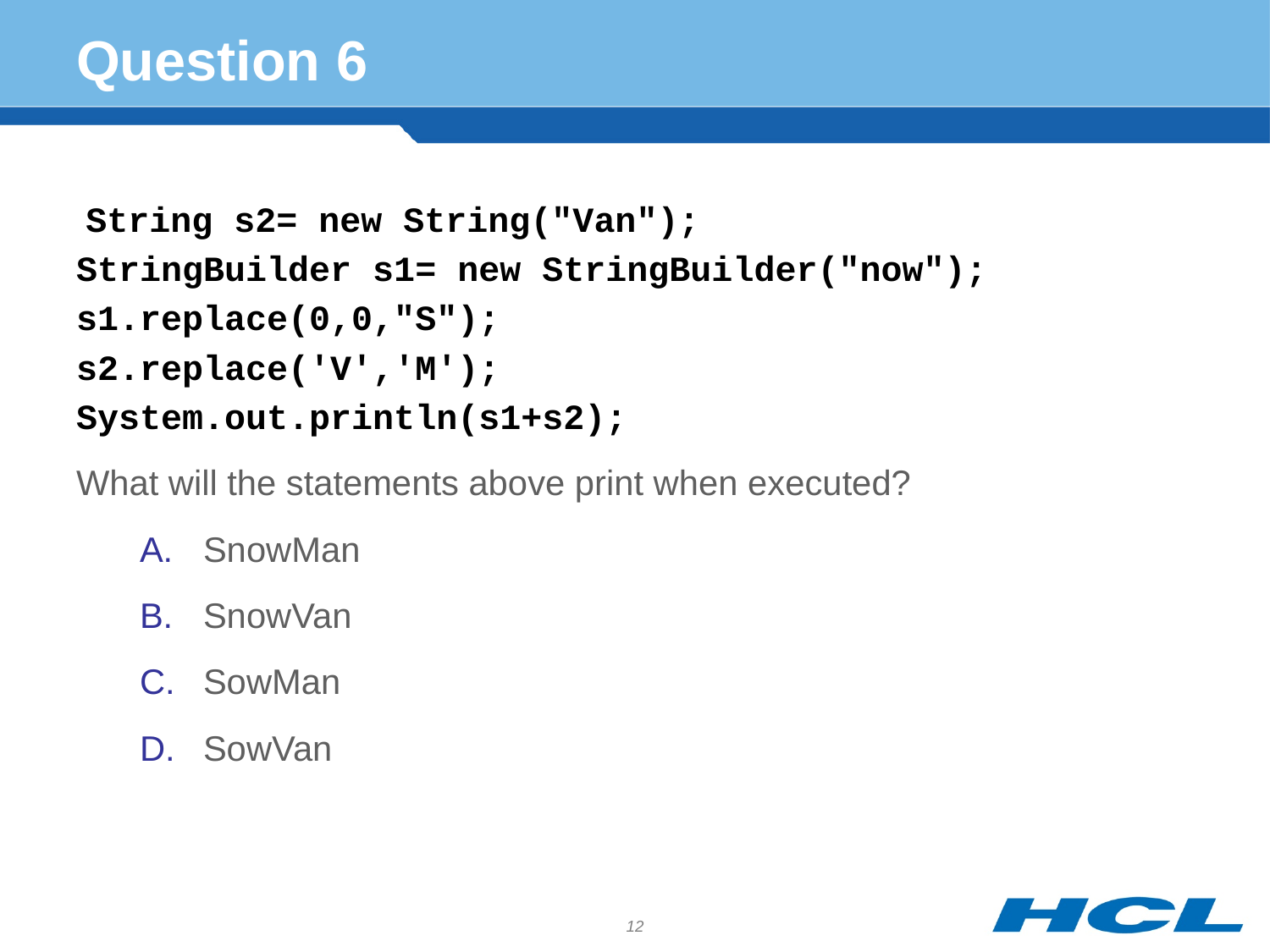

# Question 6
 String s2= new String("Van");
StringBuilder s1= new StringBuilder("now");
s1.replace(0,0,"S");
s2.replace('V','M');
System.out.println(s1+s2);
What will the statements above print when executed?
SnowMan
SnowVan
SowMan
SowVan
12